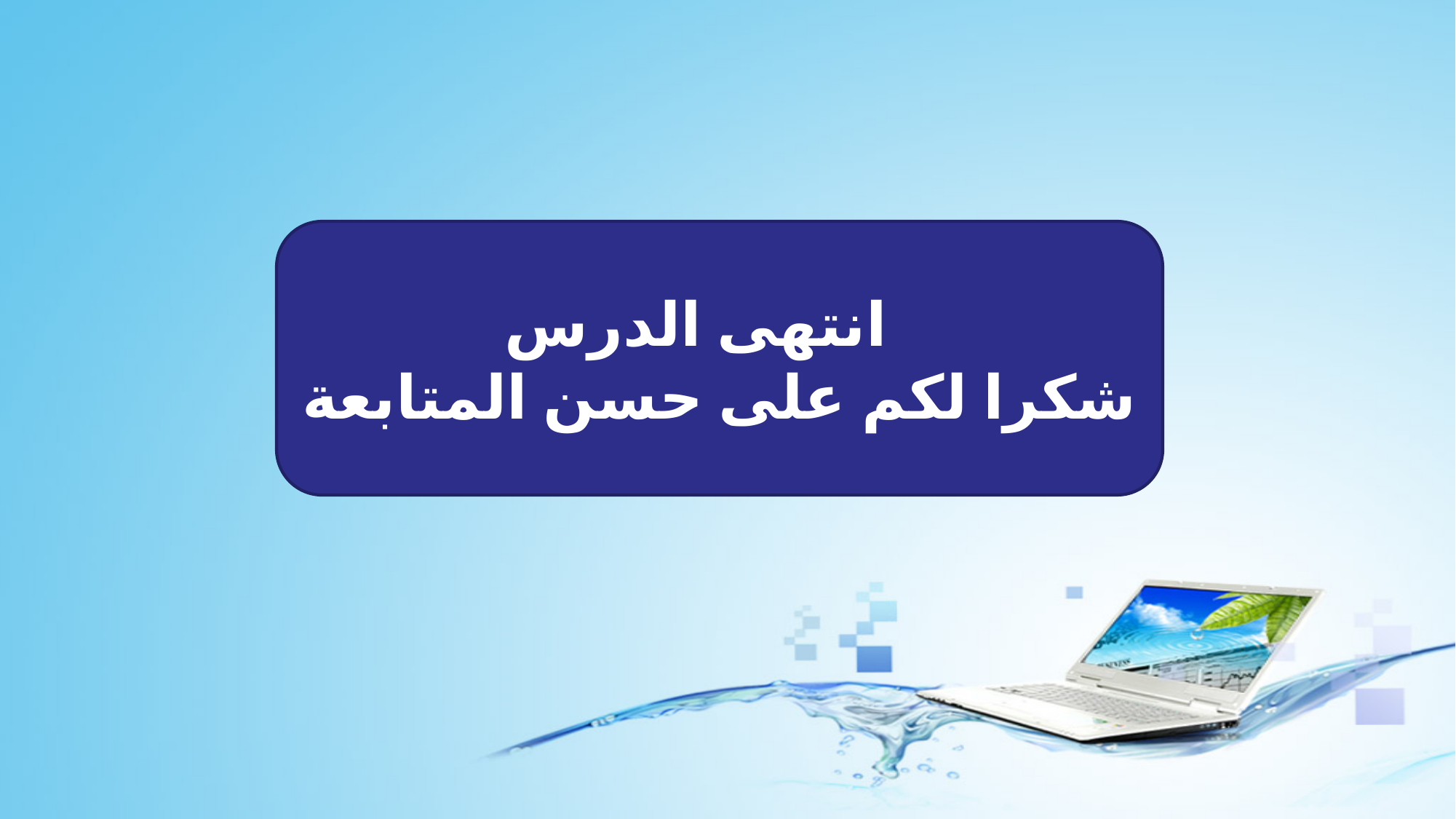

انتهى الدرس
شكرا لكم على حسن المتابعة